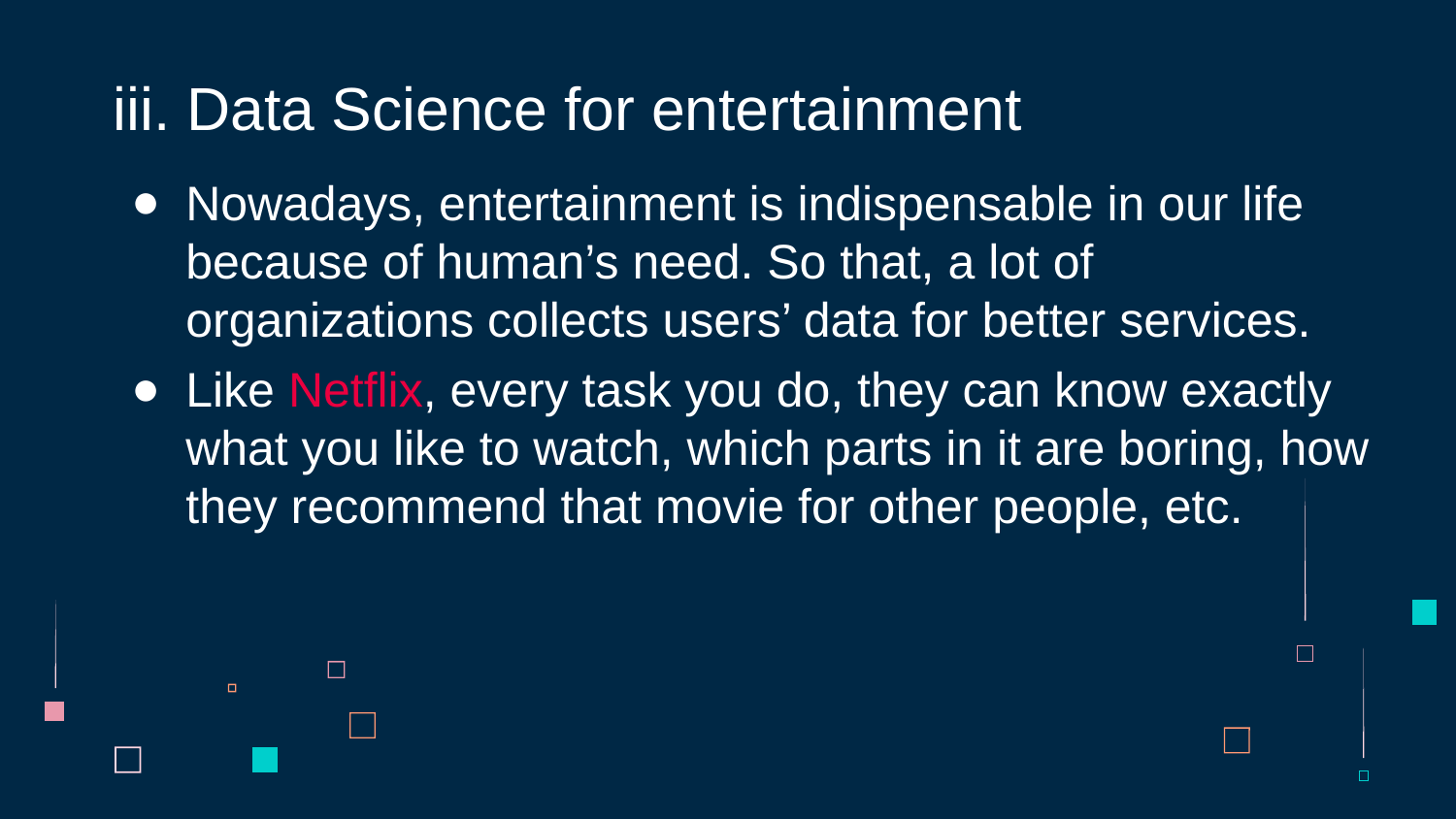

# iii. Data Science for entertainment
Nowadays, entertainment is indispensable in our life because of human’s need. So that, a lot of organizations collects users’ data for better services.
Like Netflix, every task you do, they can know exactly what you like to watch, which parts in it are boring, how they recommend that movie for other people, etc.